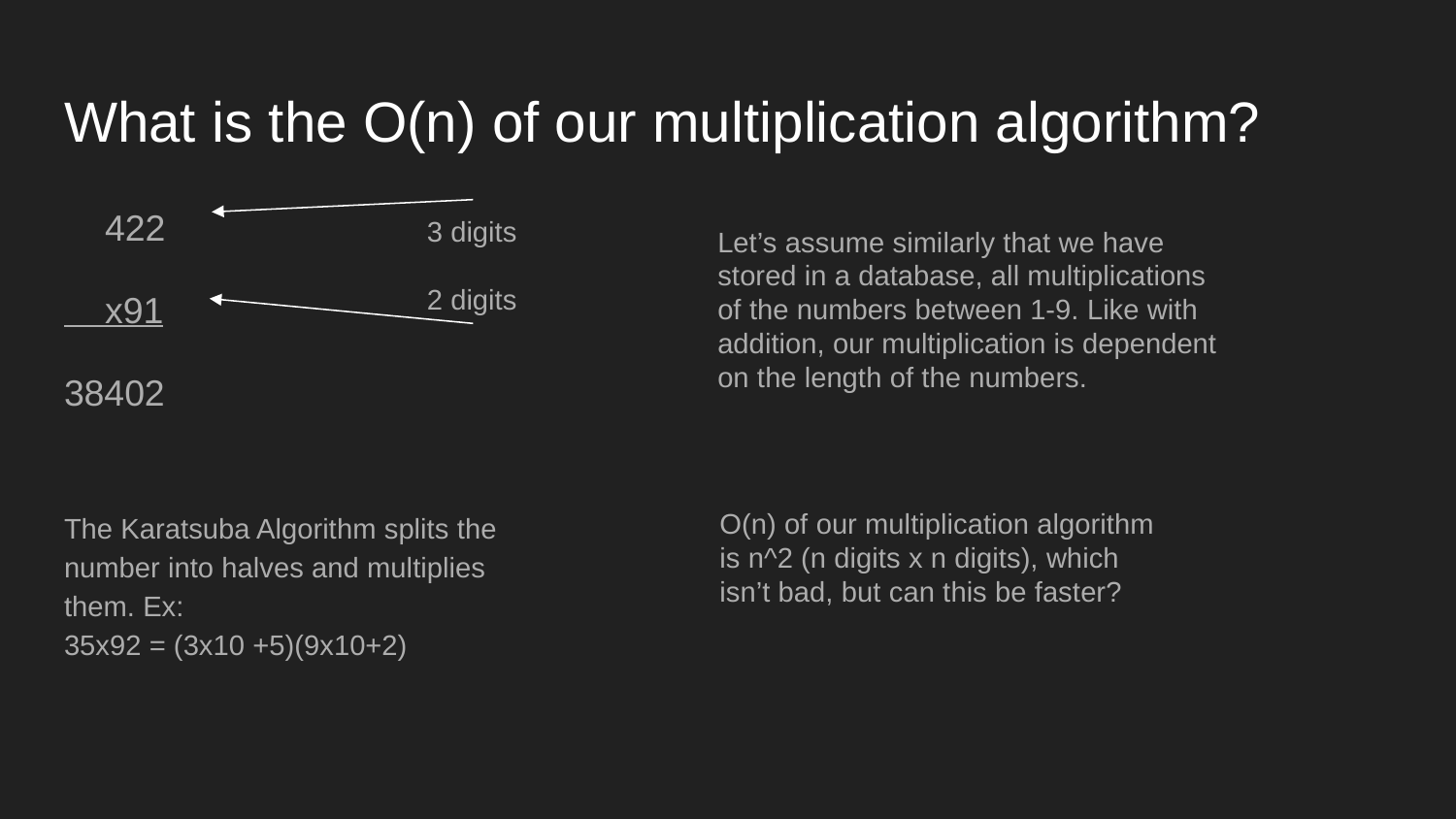

# What is the O(n) of our multiplication algorithm?
    422
    x91
38402

3 digits

2 digits
Let’s assume similarly that we have stored in a database, all multiplications of the numbers between 1-9. Like with addition, our multiplication is dependent on the length of the numbers.
The Karatsuba Algorithm splits the number into halves and multiplies them. Ex:
35x92 = (3x10 +5)(9x10+2)
O(n) of our multiplication algorithm is n^2 (n digits x n digits), which isn’t bad, but can this be faster?